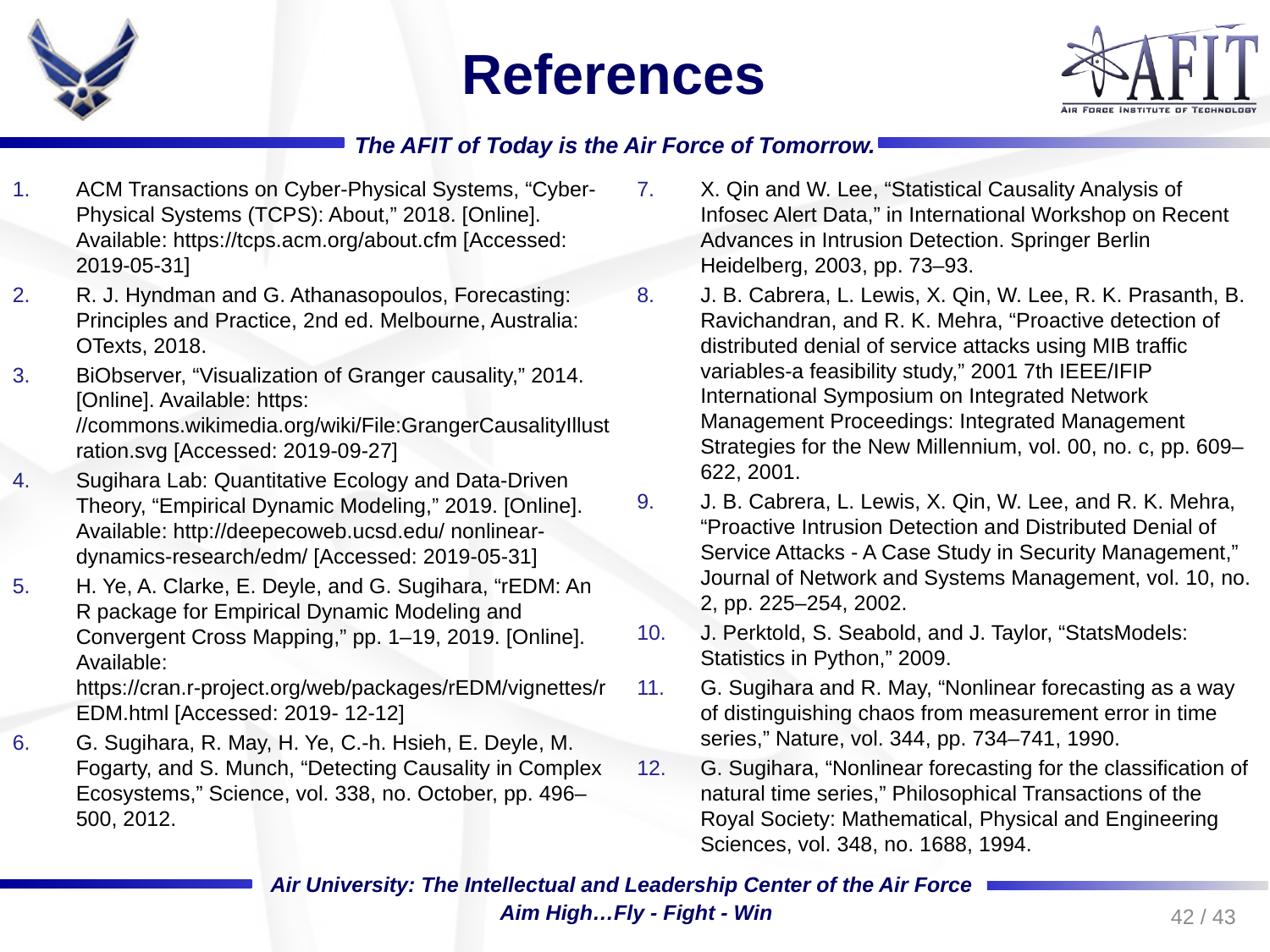

# References
ACM Transactions on Cyber-Physical Systems, “Cyber-Physical Systems (TCPS): About,” 2018. [Online]. Available: https://tcps.acm.org/about.cfm [Accessed: 2019-05-31]
R. J. Hyndman and G. Athanasopoulos, Forecasting: Principles and Practice, 2nd ed. Melbourne, Australia: OTexts, 2018.
BiObserver, “Visualization of Granger causality,” 2014. [Online]. Available: https: //commons.wikimedia.org/wiki/File:GrangerCausalityIllustration.svg [Accessed: 2019-09-27]
Sugihara Lab: Quantitative Ecology and Data-Driven Theory, “Empirical Dynamic Modeling,” 2019. [Online]. Available: http://deepecoweb.ucsd.edu/ nonlinear-dynamics-research/edm/ [Accessed: 2019-05-31]
H. Ye, A. Clarke, E. Deyle, and G. Sugihara, “rEDM: An R package for Empirical Dynamic Modeling and Convergent Cross Mapping,” pp. 1–19, 2019. [Online]. Available: https://cran.r-project.org/web/packages/rEDM/vignettes/rEDM.html [Accessed: 2019- 12-12]
G. Sugihara, R. May, H. Ye, C.-h. Hsieh, E. Deyle, M. Fogarty, and S. Munch, “Detecting Causality in Complex Ecosystems,” Science, vol. 338, no. October, pp. 496–500, 2012.
X. Qin and W. Lee, “Statistical Causality Analysis of Infosec Alert Data,” in International Workshop on Recent Advances in Intrusion Detection. Springer Berlin Heidelberg, 2003, pp. 73–93.
J. B. Cabrera, L. Lewis, X. Qin, W. Lee, R. K. Prasanth, B. Ravichandran, and R. K. Mehra, “Proactive detection of distributed denial of service attacks using MIB traffic variables-a feasibility study,” 2001 7th IEEE/IFIP International Symposium on Integrated Network Management Proceedings: Integrated Management Strategies for the New Millennium, vol. 00, no. c, pp. 609–622, 2001.
J. B. Cabrera, L. Lewis, X. Qin, W. Lee, and R. K. Mehra, “Proactive Intrusion Detection and Distributed Denial of Service Attacks - A Case Study in Security Management,” Journal of Network and Systems Management, vol. 10, no. 2, pp. 225–254, 2002.
J. Perktold, S. Seabold, and J. Taylor, “StatsModels: Statistics in Python,” 2009.
G. Sugihara and R. May, “Nonlinear forecasting as a way of distinguishing chaos from measurement error in time series,” Nature, vol. 344, pp. 734–741, 1990.
G. Sugihara, “Nonlinear forecasting for the classification of natural time series,” Philosophical Transactions of the Royal Society: Mathematical, Physical and Engineering Sciences, vol. 348, no. 1688, 1994.

42 / 43